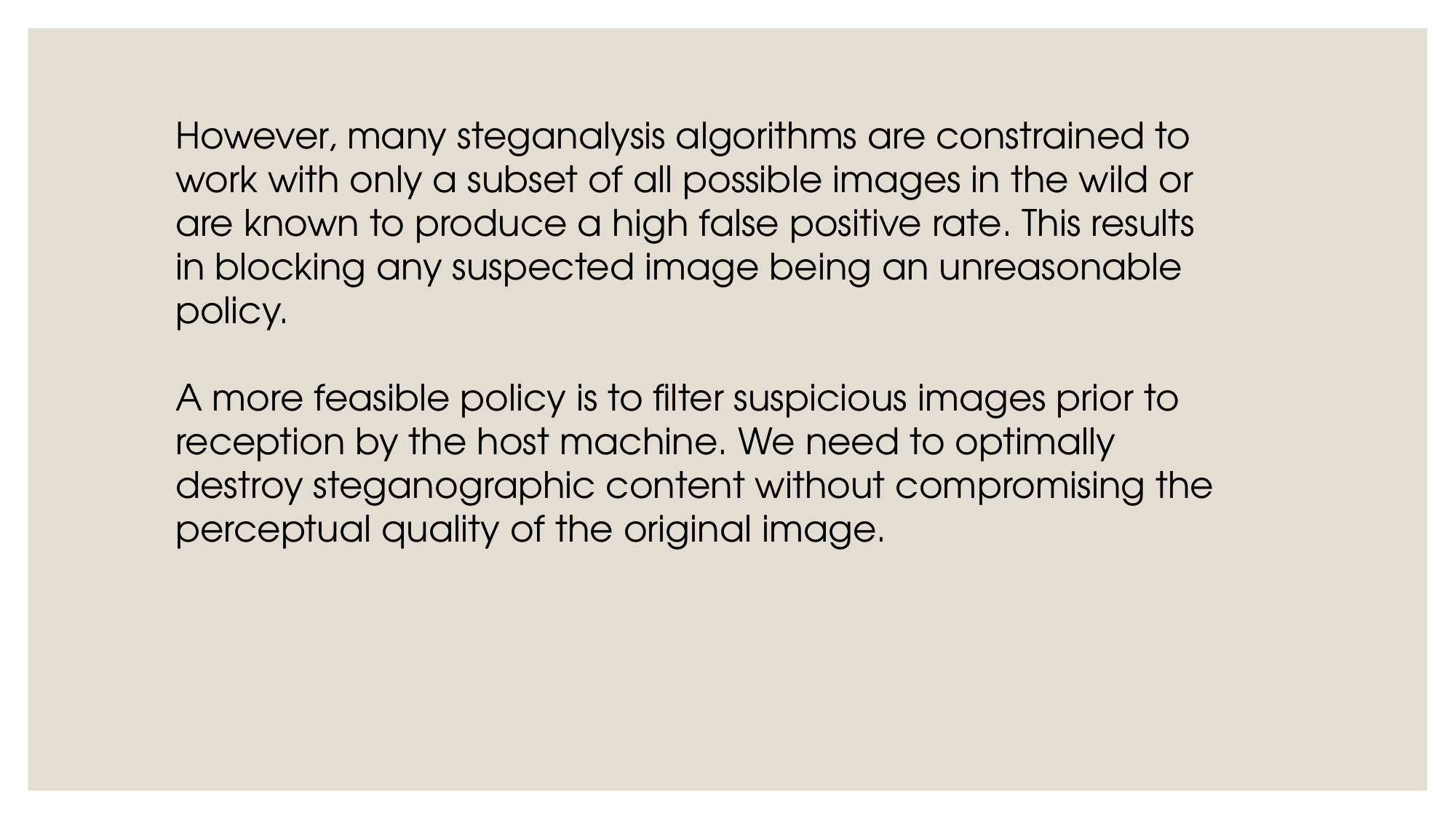

However, many steganalysis algorithms are constrained to work with only a subset of all possible images in the wild or are known to produce a high false positive rate. This results in blocking any suspected image being an unreasonable policy.

A more feasible policy is to filter suspicious images prior to reception by the host machine. We need to optimally destroy steganographic content without compromising the perceptual quality of the original image.